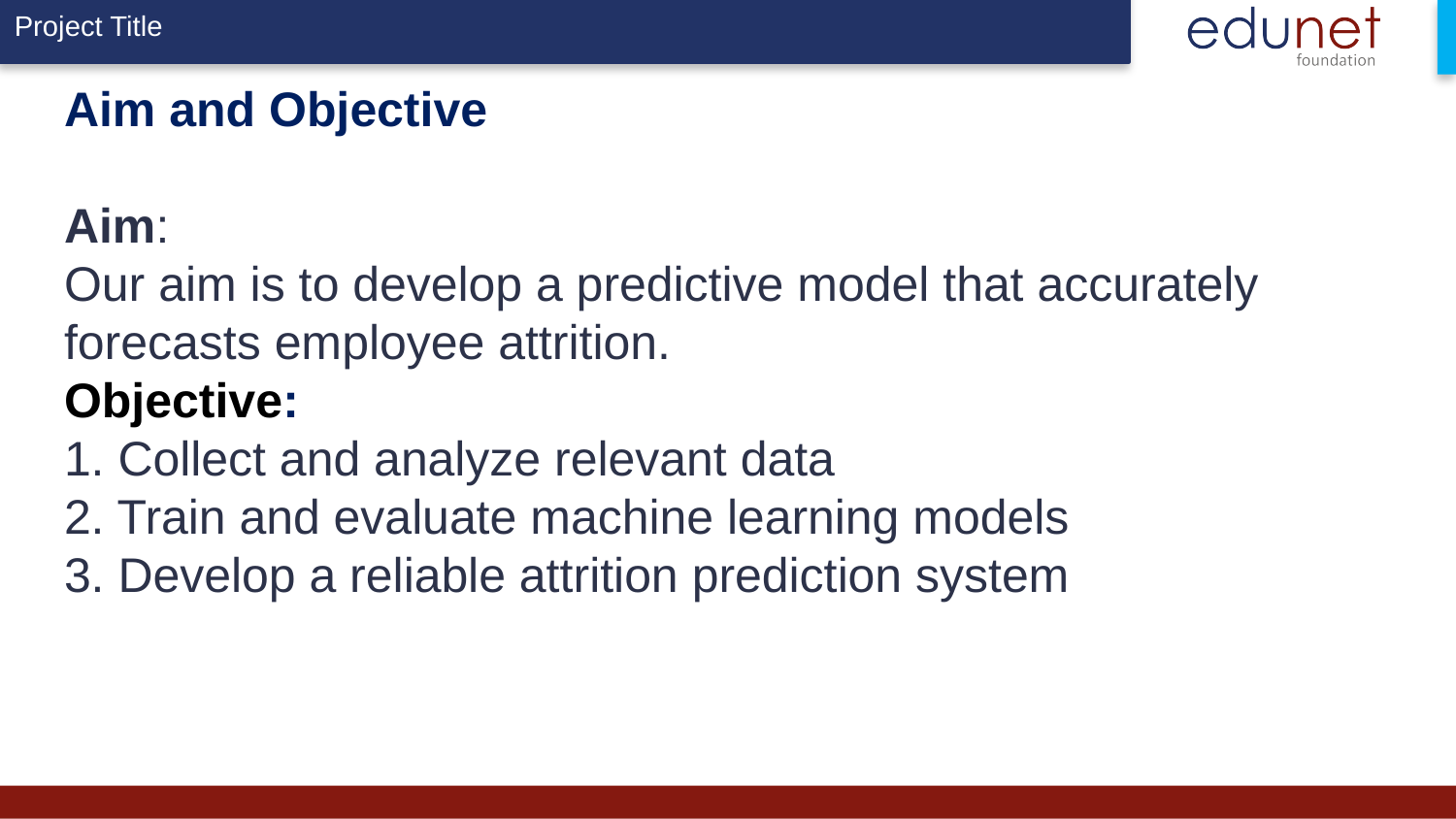

# Aim and Objective Aim: Our aim is to develop a predictive model that accurately forecasts employee attrition. Objective: 1. Collect and analyze relevant data
2. Train and evaluate machine learning models
3. Develop a reliable attrition prediction system